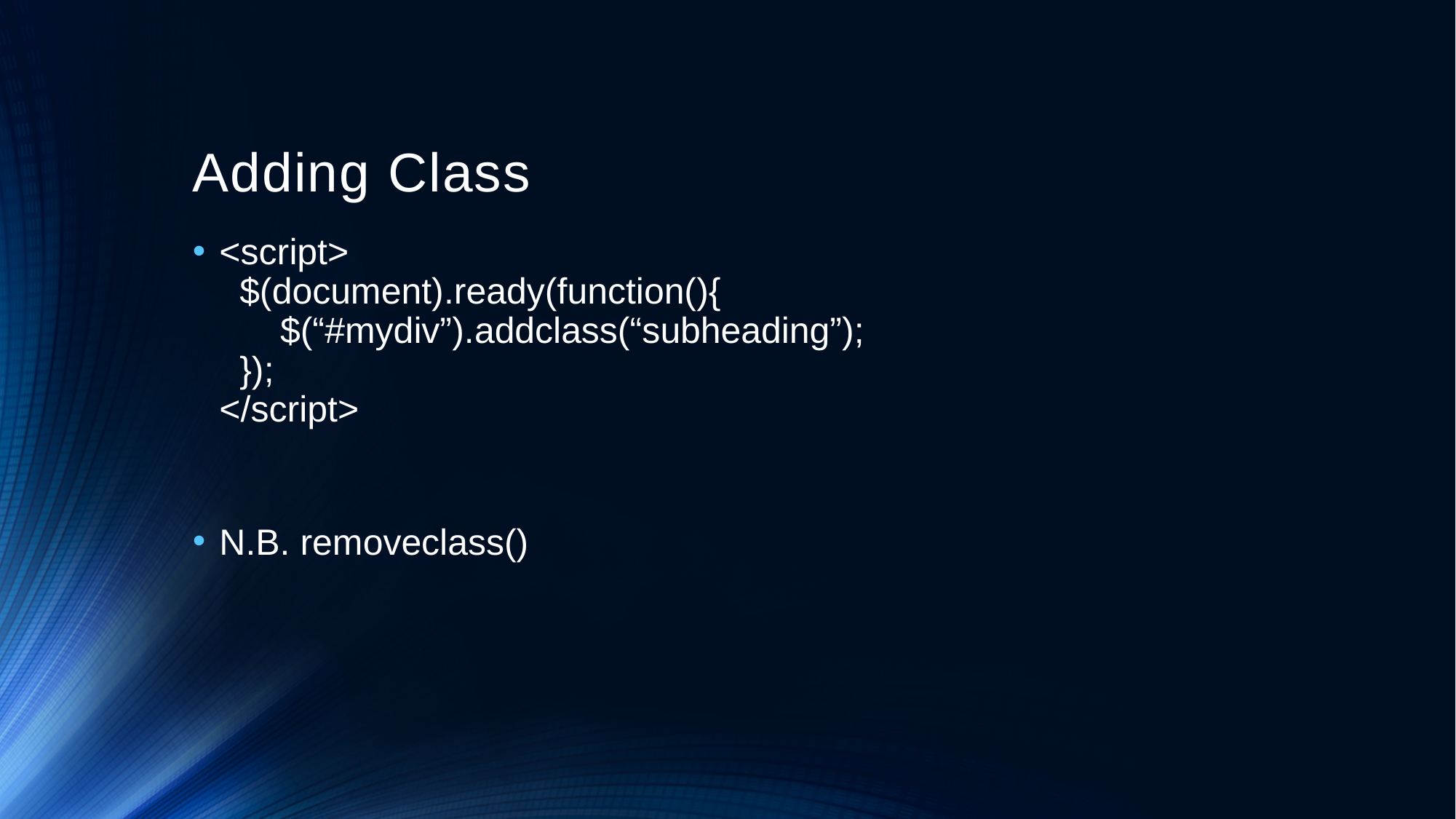

# Adding Class
<script>
  $(document).ready(function(){
      $(“#mydiv”).addclass(“subheading”);
  });
</script>

N.B. removeclass()